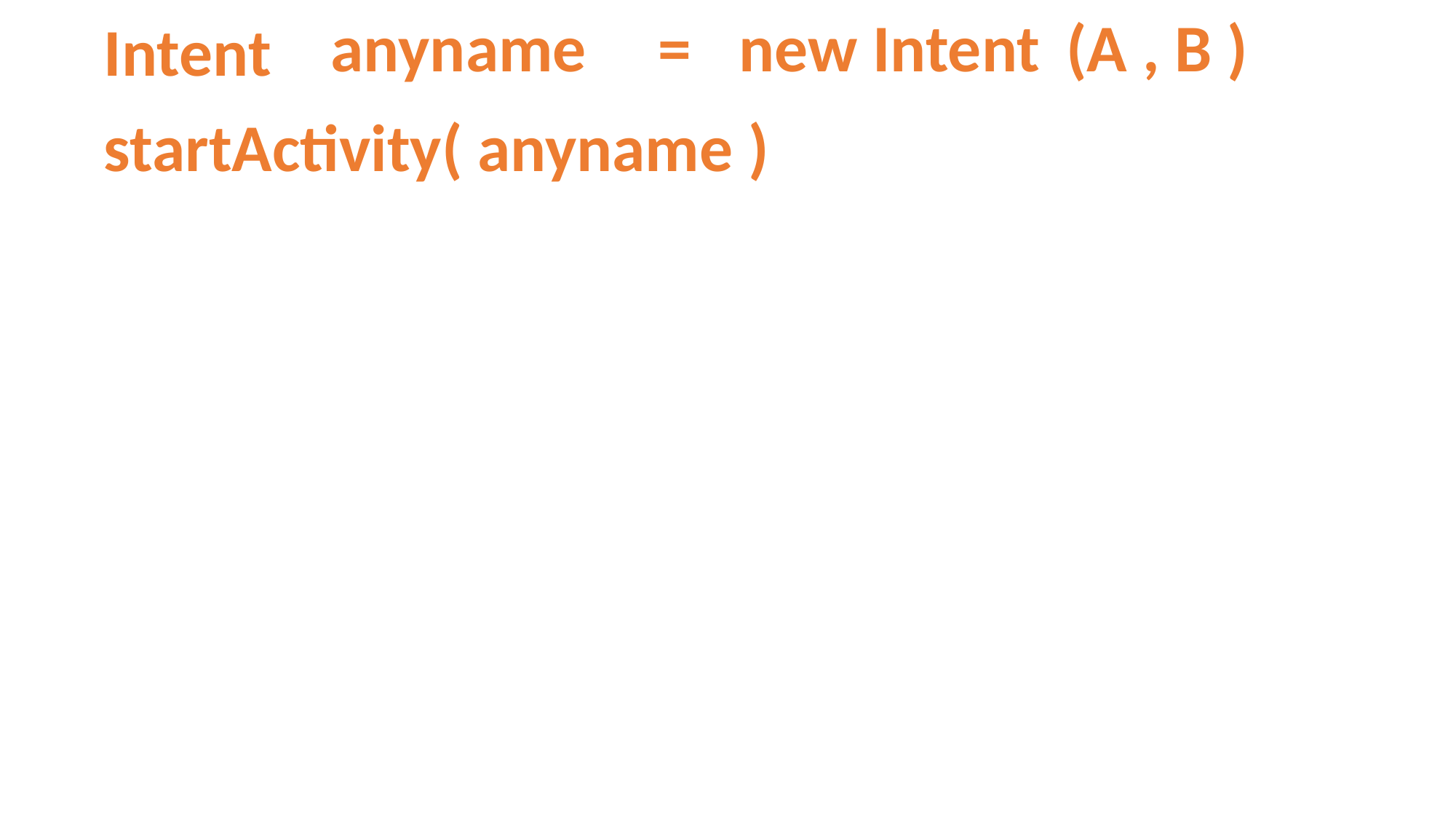

anyname 	=
 new Intent	 (A , B )
Intent
startActivity( anyname )